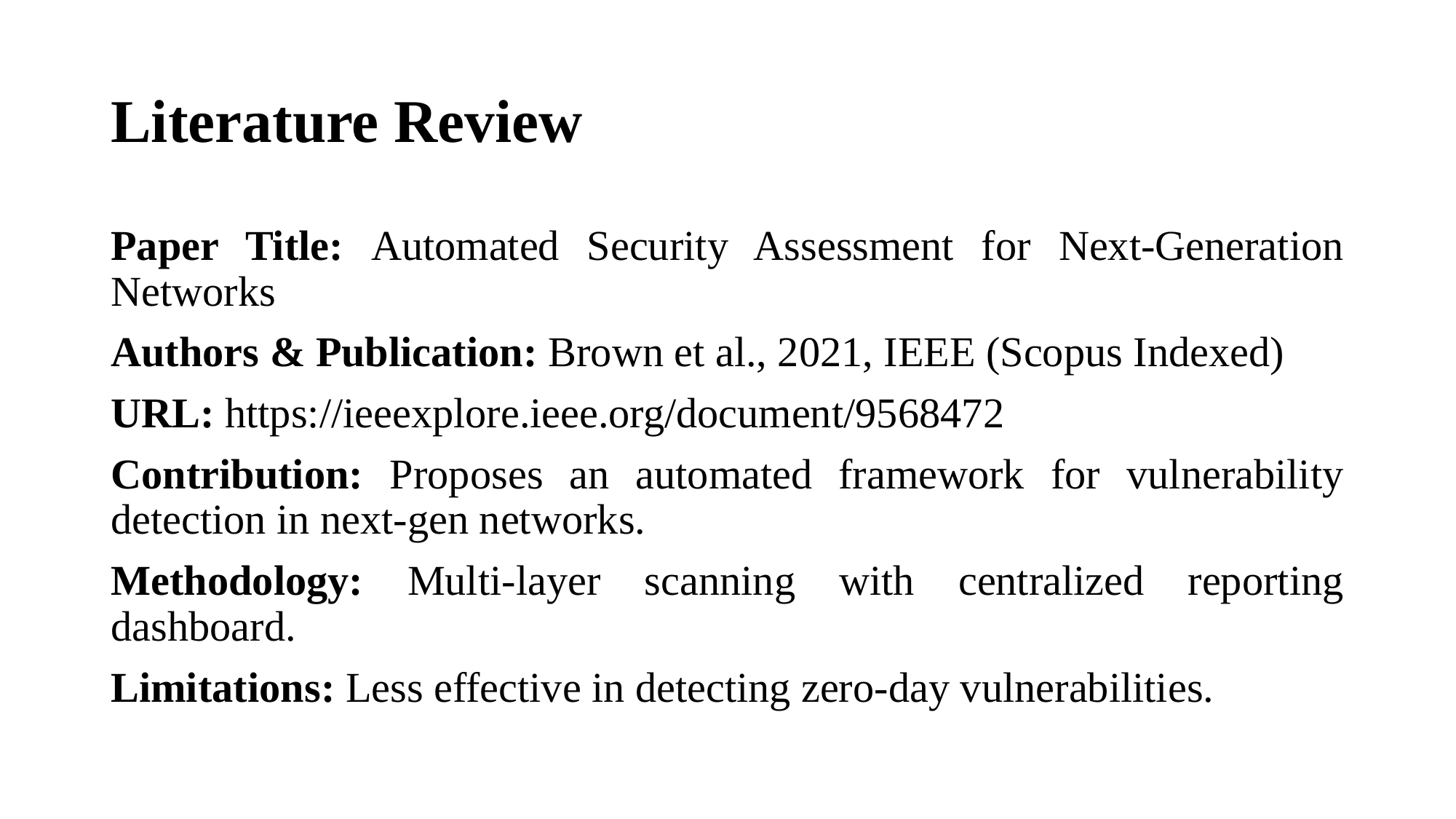

# Literature Review
Paper Title: Automated Security Assessment for Next-Generation Networks
Authors & Publication: Brown et al., 2021, IEEE (Scopus Indexed)
URL: https://ieeexplore.ieee.org/document/9568472
Contribution: Proposes an automated framework for vulnerability detection in next-gen networks.
Methodology: Multi-layer scanning with centralized reporting dashboard.
Limitations: Less effective in detecting zero-day vulnerabilities.